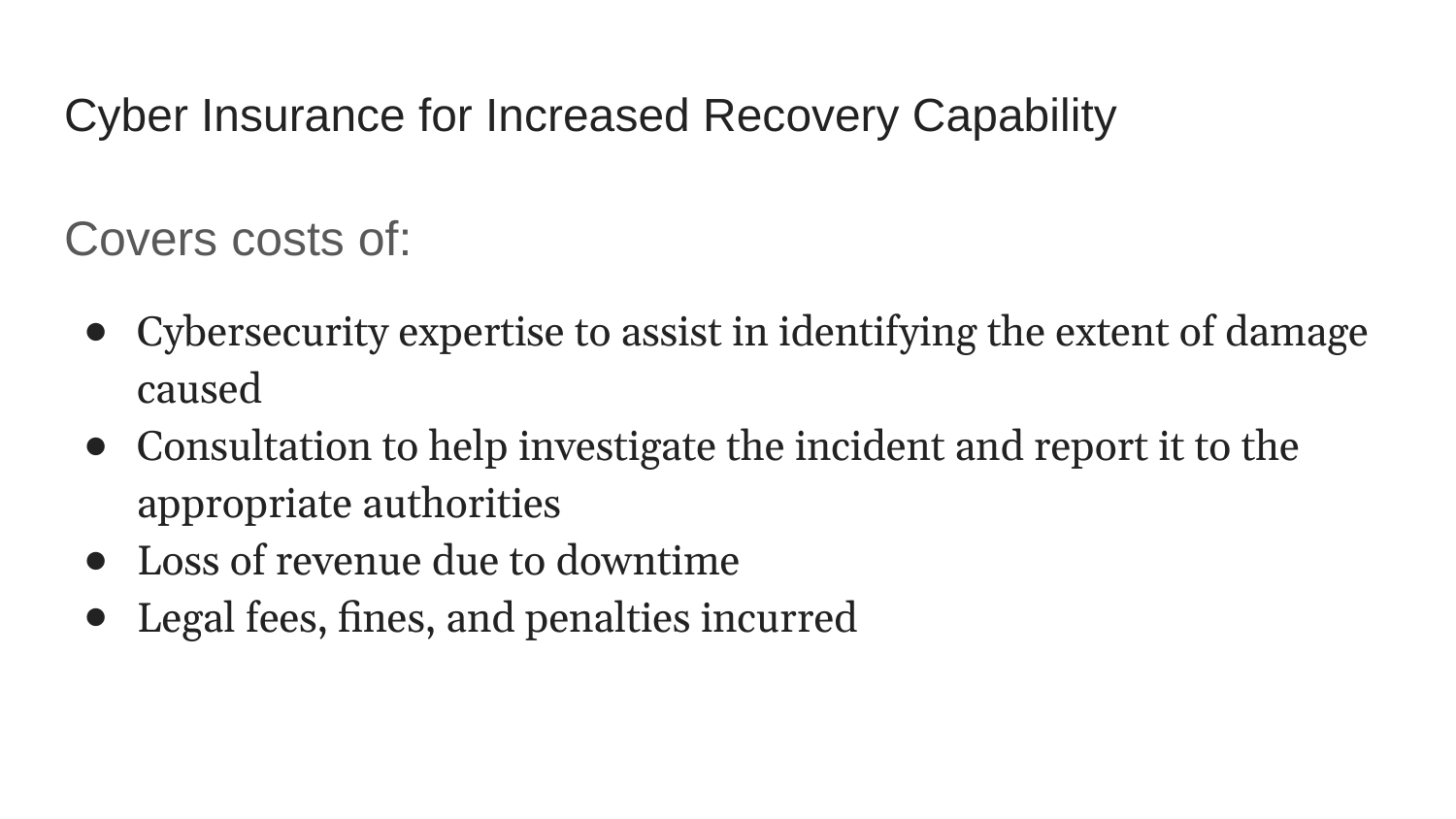

# Cyber Insurance for Increased Recovery Capability
Covers costs of:
Cybersecurity expertise to assist in identifying the extent of damage caused
Consultation to help investigate the incident and report it to the appropriate authorities
Loss of revenue due to downtime
Legal fees, fines, and penalties incurred